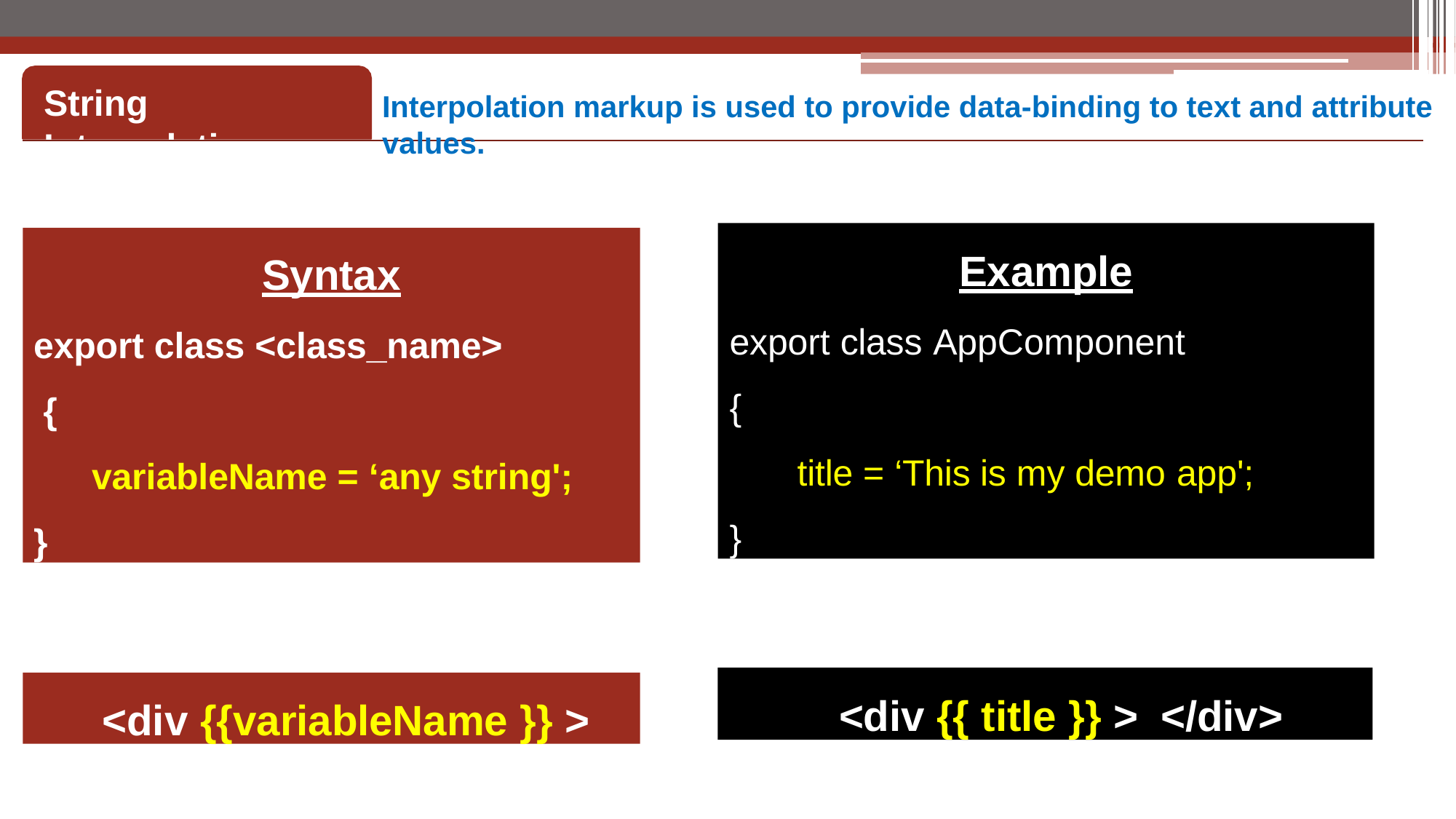

String Interpolation
Interpolation markup is used to provide data-binding to text and attribute values.

Example
export class AppComponent
{
title = ‘This is my demo app';
}
Syntax
export class <class_name>
{
variableName = ‘any string';
}
<div {{ title }} > </div>
<div {{variableName }} >